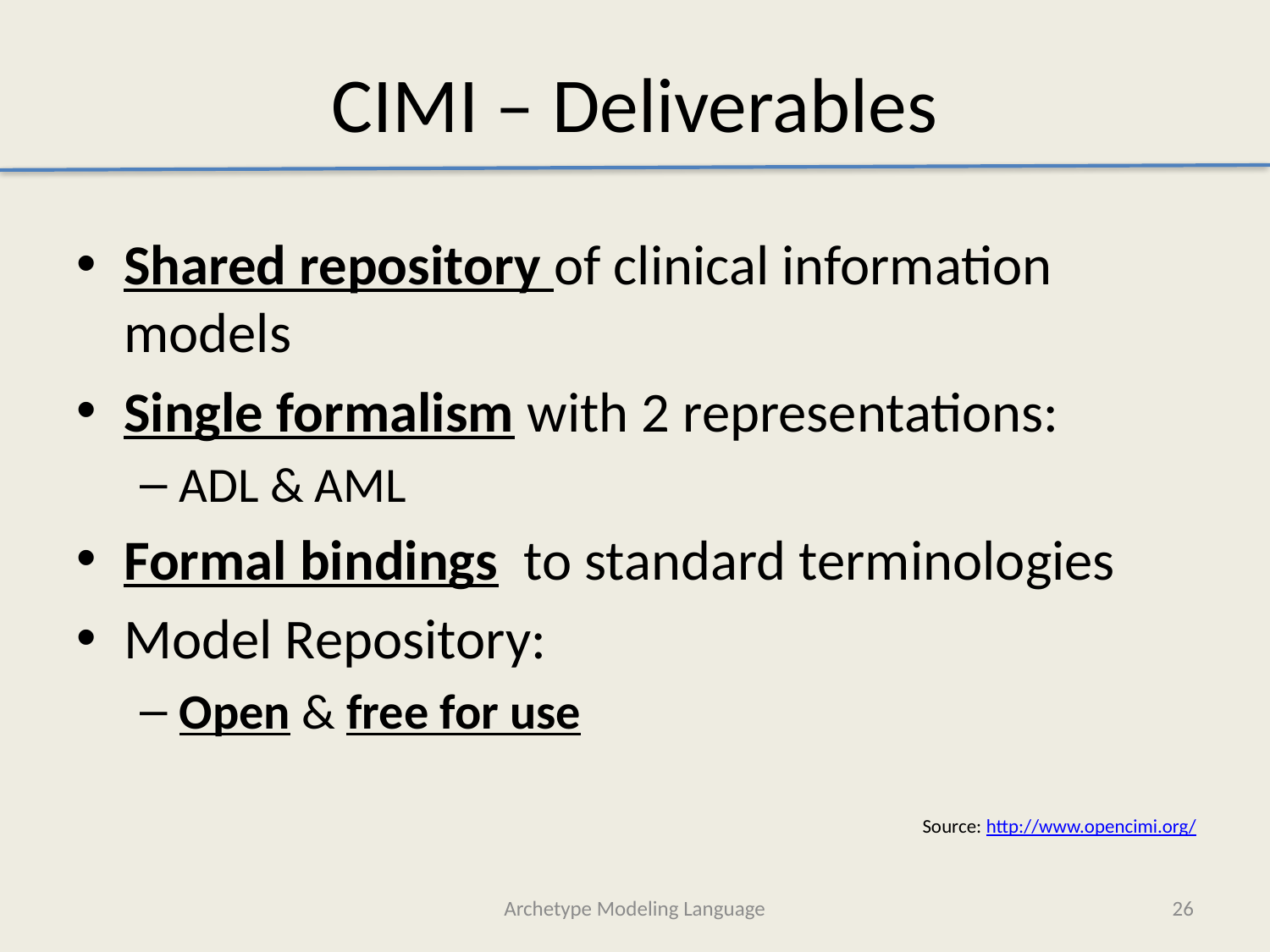

# CIMI – Deliverables
Shared repository of clinical information models
Single formalism with 2 representations:
ADL & AML
Formal bindings  to standard terminologies
Model Repository:
Open & free for use
Source: http://www.opencimi.org/

Archetype Modeling Language
26